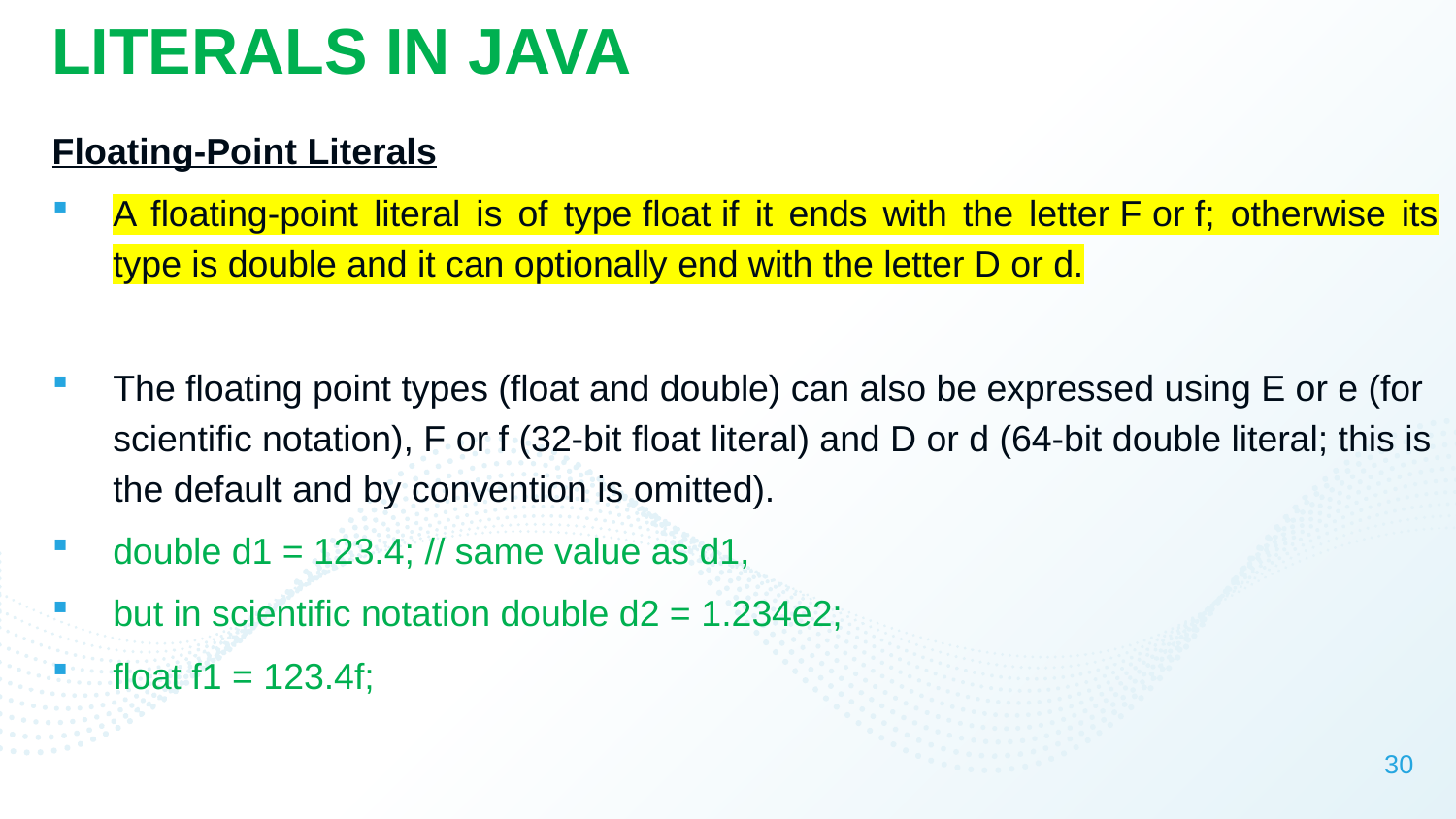

# LITERALS IN JAVA

Floating-Point Literals
A floating-point literal is of type float if it ends with the letter F or f; otherwise its type is double and it can optionally end with the letter D or d.

The floating point types (float and double) can also be expressed using E or e (for scientific notation), F or f (32-bit float literal) and D or d (64-bit double literal; this is the default and by convention is omitted).
double d1 = 123.4; // same value as d1,
but in scientific notation double d2 = 1.234e2;
float f1 = 123.4f;
30